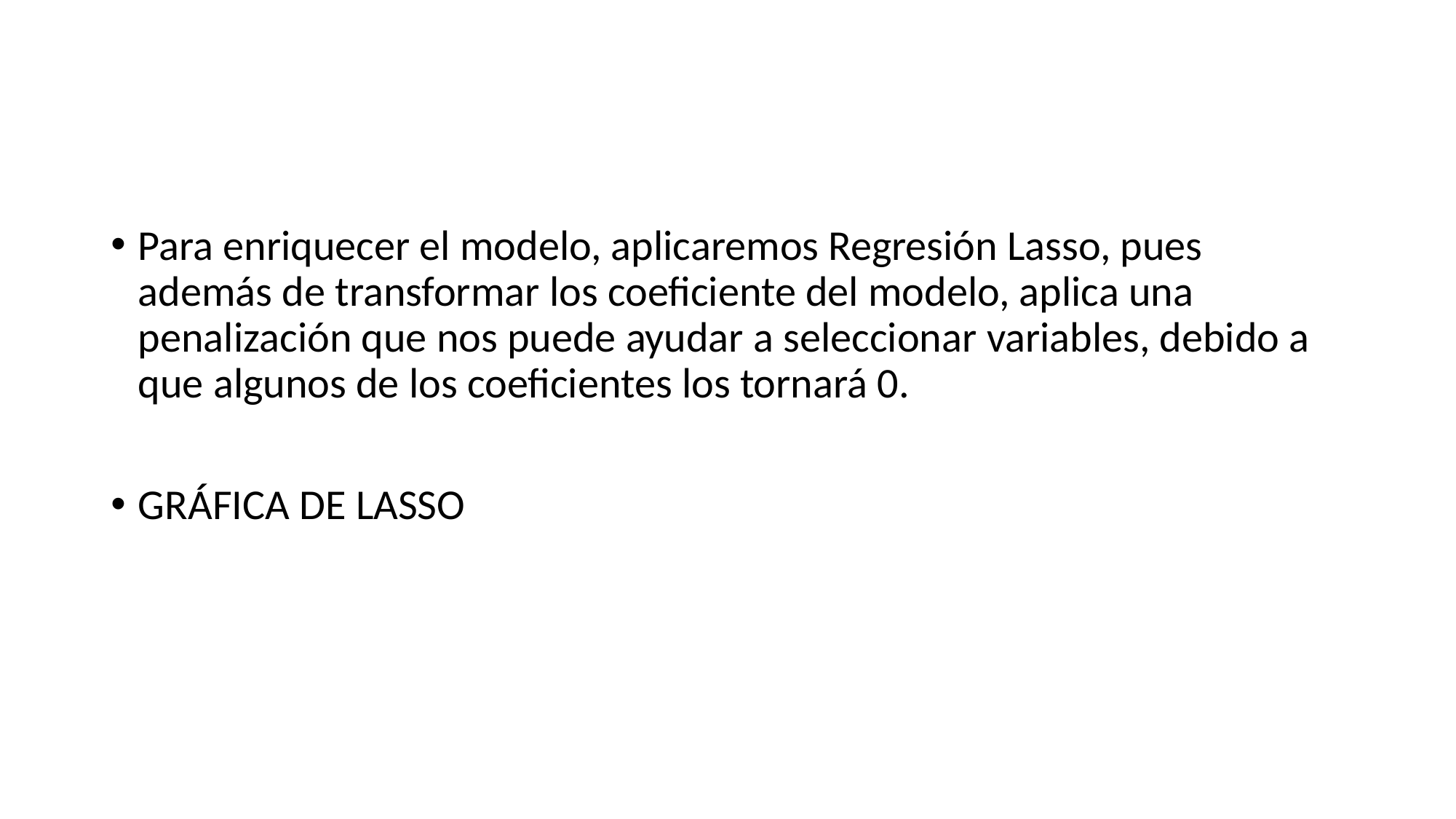

#
Para enriquecer el modelo, aplicaremos Regresión Lasso, pues además de transformar los coeficiente del modelo, aplica una penalización que nos puede ayudar a seleccionar variables, debido a que algunos de los coeficientes los tornará 0.

GRÁFICA DE LASSO